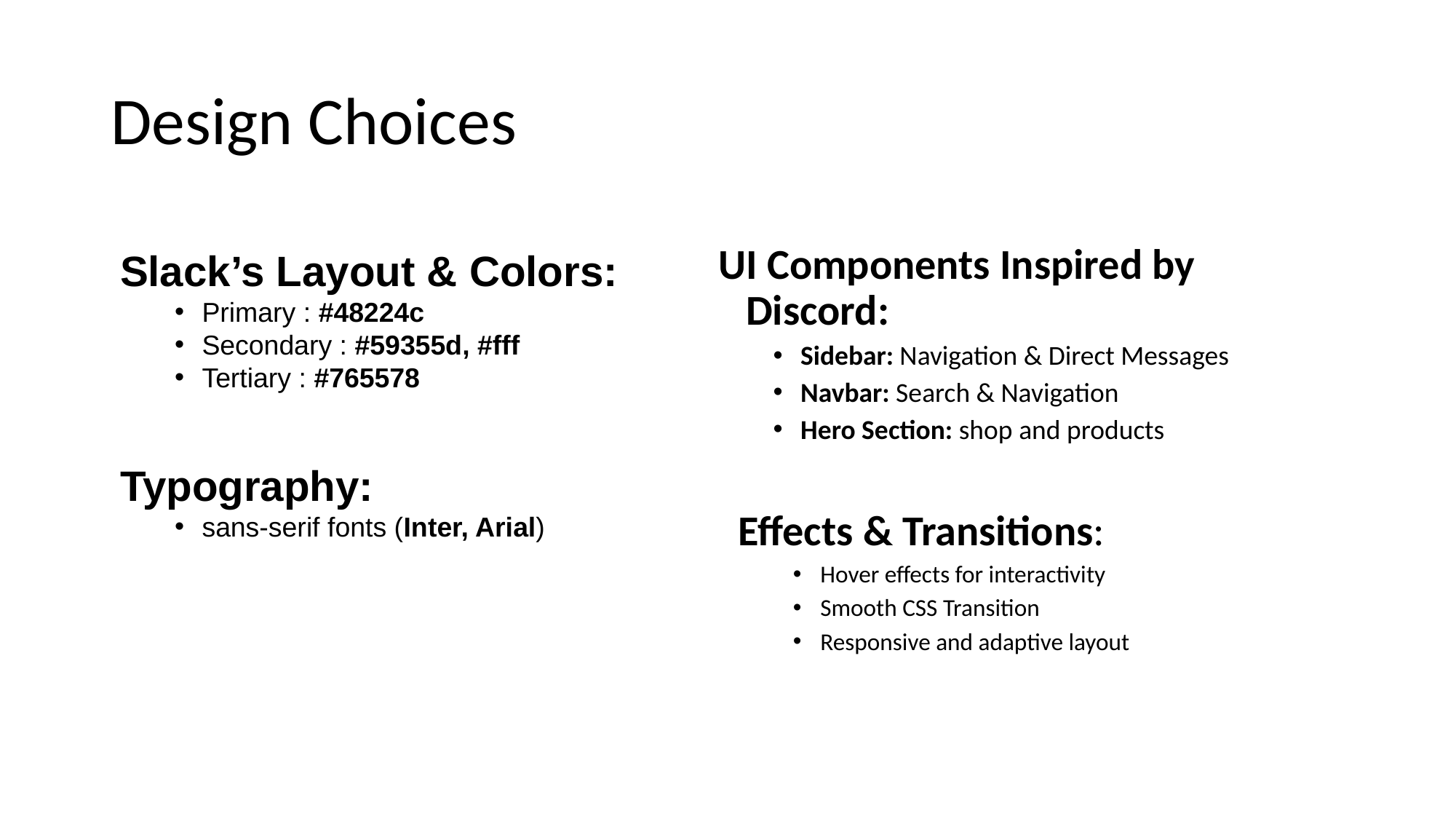

# Design Choices
Slack’s Layout & Colors:
Primary : #48224c
Secondary : #59355d, #fff
Tertiary : #765578

Typography:
sans-serif fonts (Inter, Arial)

UI Components Inspired by Discord:
Sidebar: Navigation & Direct Messages
Navbar: Search & Navigation
Hero Section: shop and products

Effects & Transitions:
Hover effects for interactivity
Smooth CSS Transition
Responsive and adaptive layout